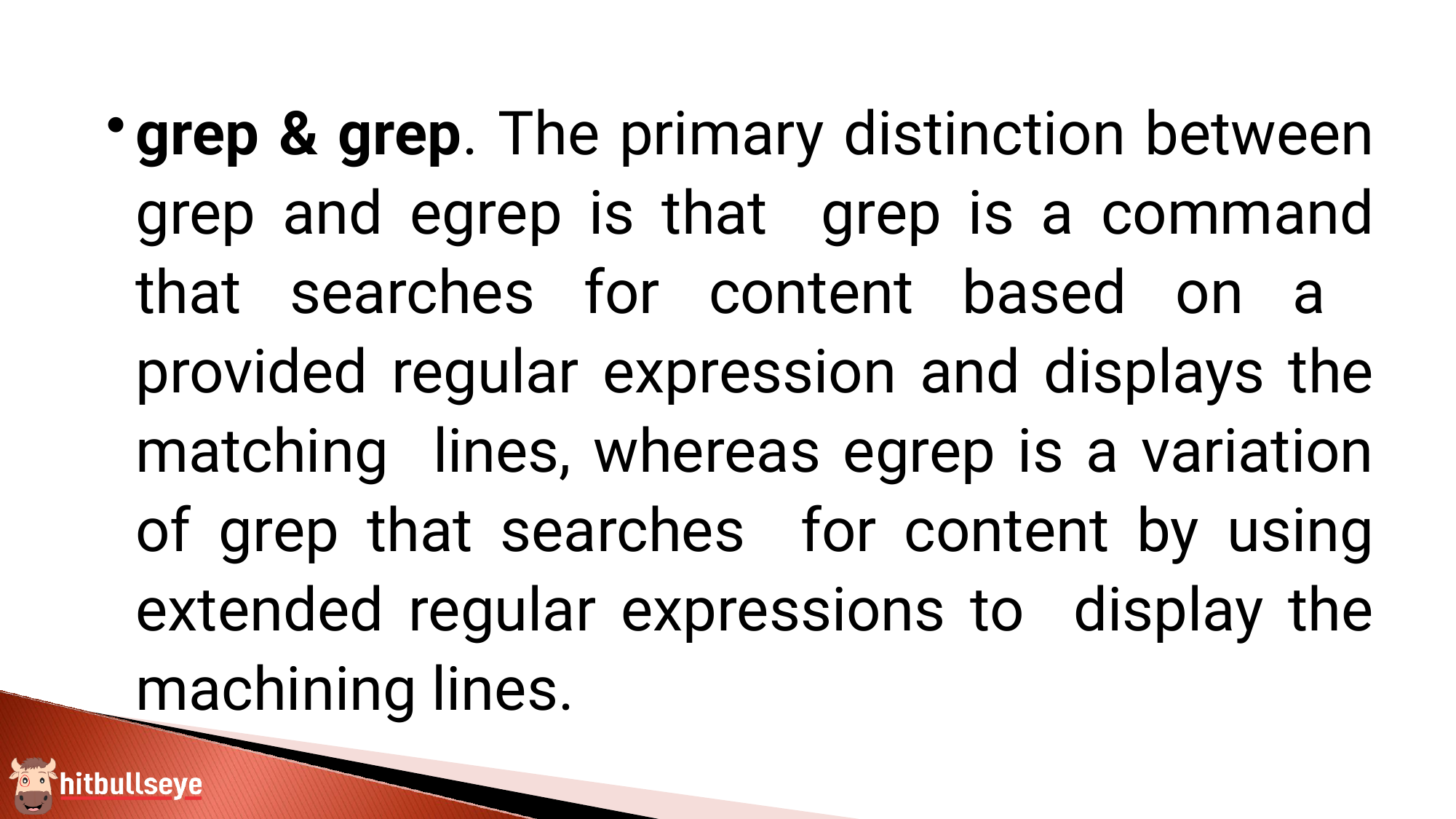

grep & grep. The primary distinction between grep and egrep is that  grep is a command that searches for content based on a  provided regular expression and displays the matching  lines, whereas egrep is a variation of grep that searches  for content by using extended regular expressions to  display the machining lines.